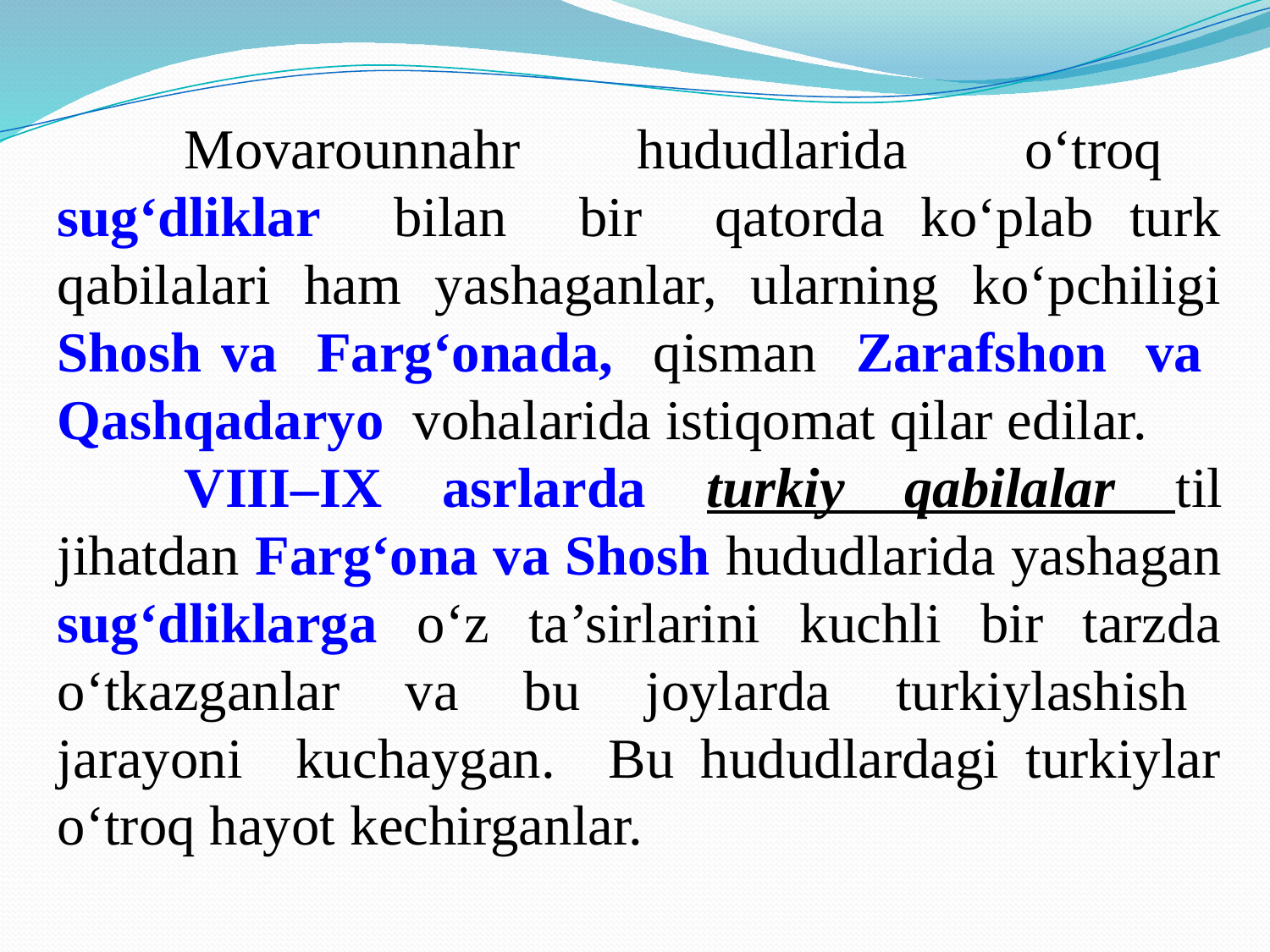

Movarounnahr  hududlarida  o‘troq  sug‘dliklar  bilan  bir  qatorda ko‘plab turk qabilalari ham yashaganlar, ularning ko‘pchiligi Shosh va  Farg‘onada,  qisman  Zarafshon  va  Qashqadaryo  vohalarida istiqomat qilar edilar.
	VIII–IX asrlarda turkiy qabilalar til jihatdan Farg‘ona va Shosh hududlarida yashagan sug‘dliklarga o‘z ta’sirlarini kuchli bir tarzda o‘tkazganlar  va  bu  joylarda  turkiylashish  jarayoni  kuchaygan.  Bu hududlardagi turkiylar o‘troq hayot kеchirganlar.